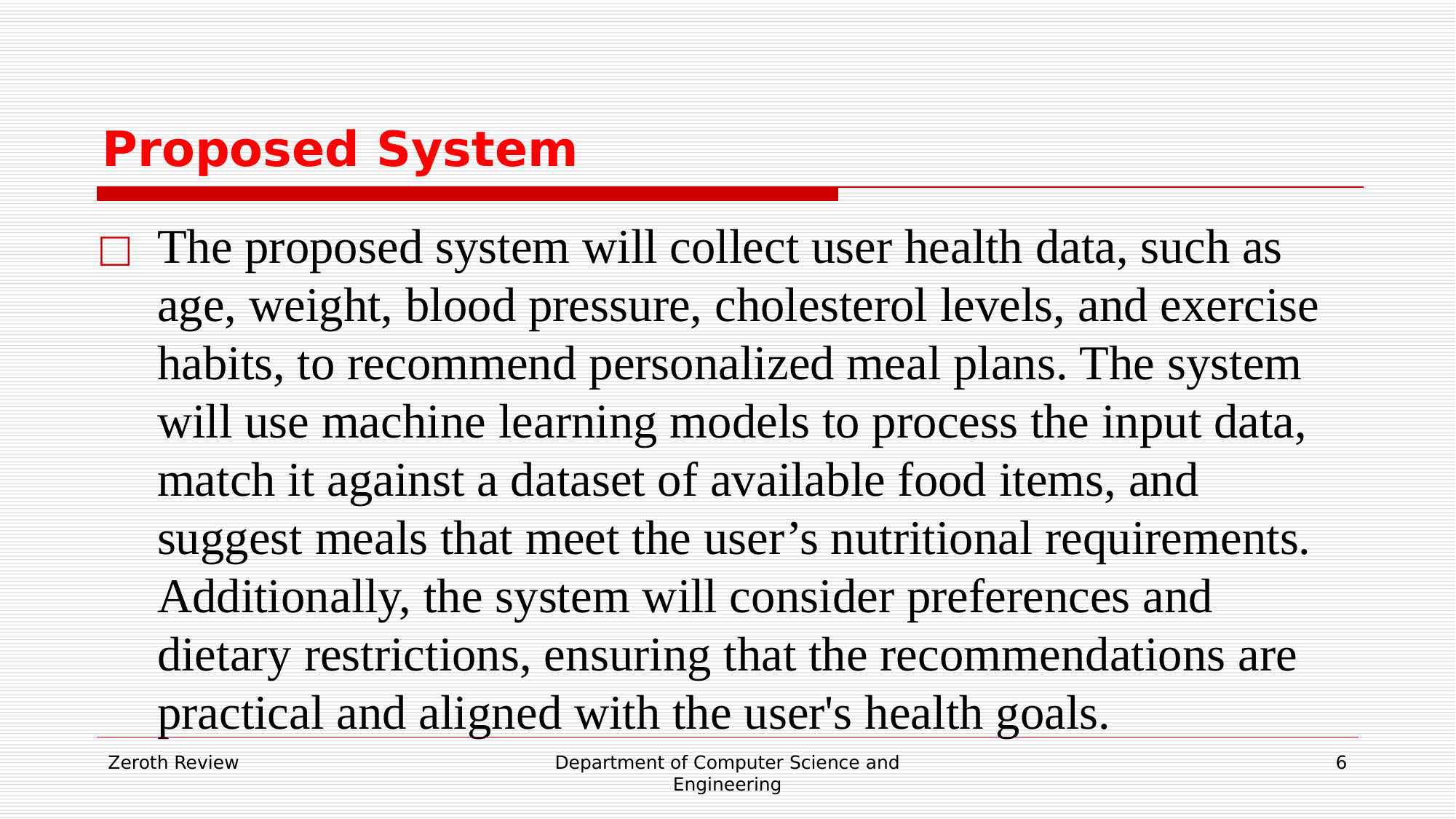

# Proposed System
The proposed system will collect user health data, such as age, weight, blood pressure, cholesterol levels, and exercise habits, to recommend personalized meal plans. The system will use machine learning models to process the input data, match it against a dataset of available food items, and suggest meals that meet the user’s nutritional requirements. Additionally, the system will consider preferences and dietary restrictions, ensuring that the recommendations are practical and aligned with the user's health goals.

Zeroth Review
Department of Computer Science and Engineering
6